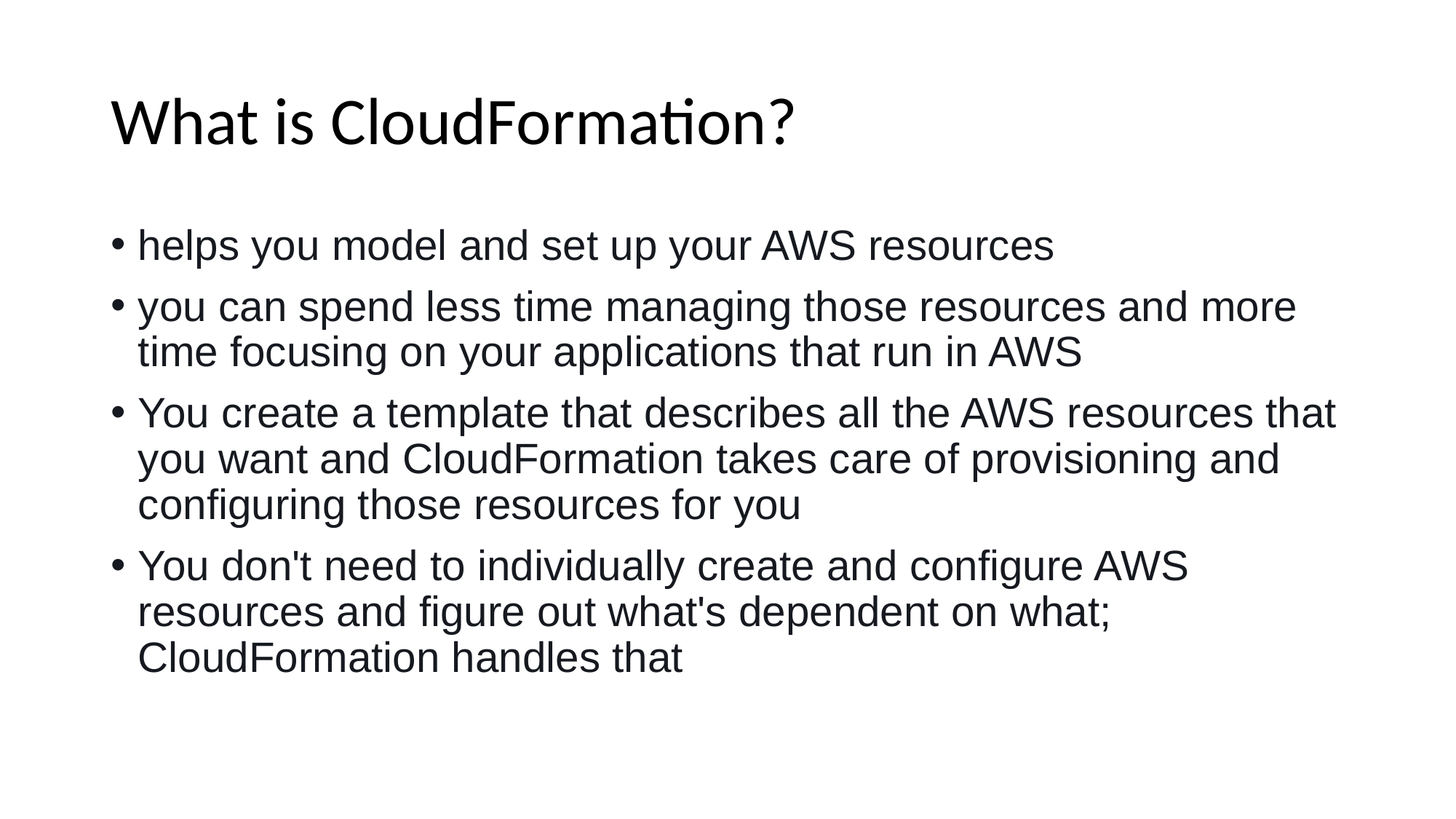

# What is CloudFormation?
helps you model and set up your AWS resources
you can spend less time managing those resources and more time focusing on your applications that run in AWS
You create a template that describes all the AWS resources that you want and CloudFormation takes care of provisioning and configuring those resources for you
You don't need to individually create and configure AWS resources and figure out what's dependent on what; CloudFormation handles that